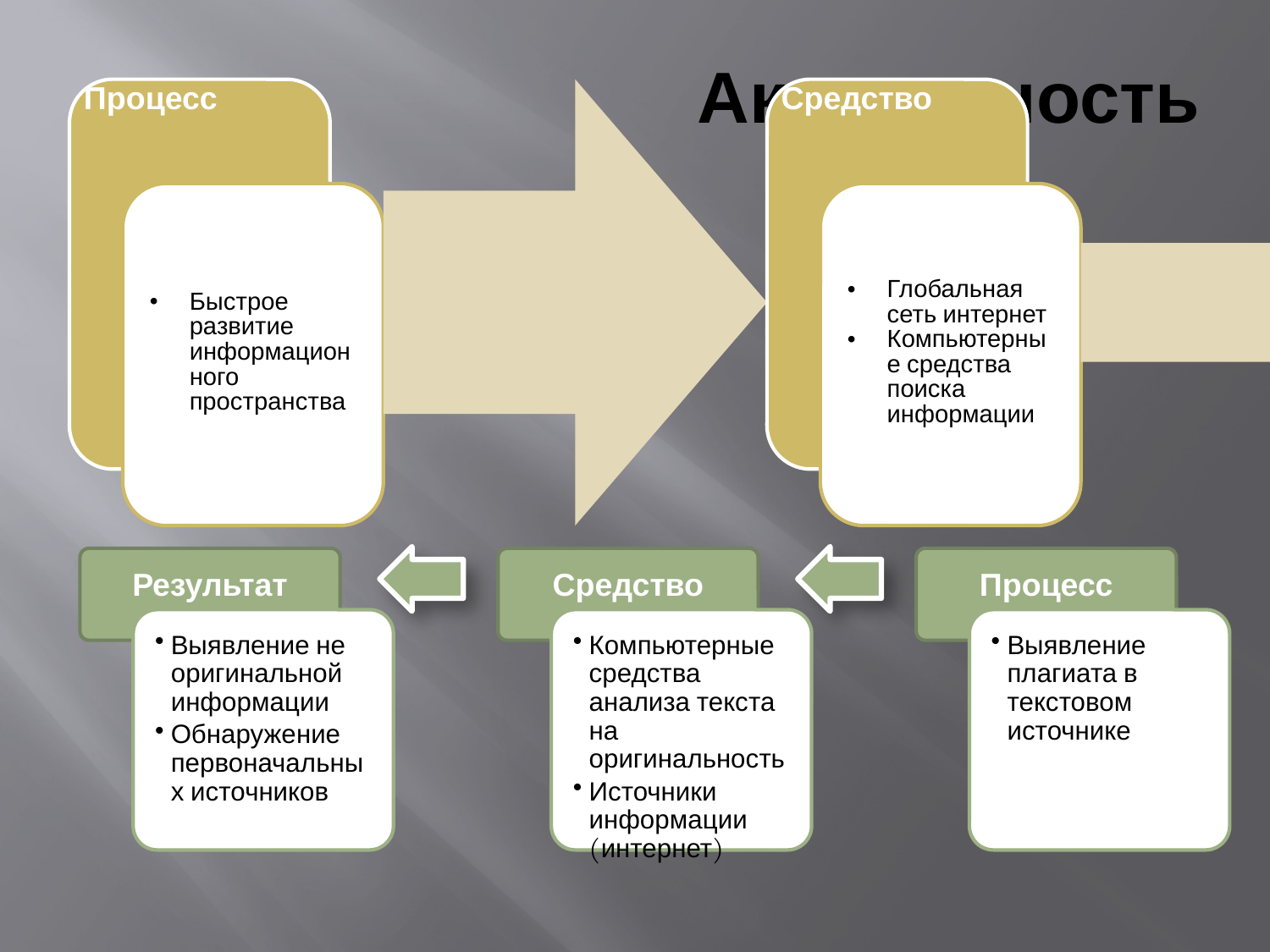

# Актуальность
Процесс
Средство
Глобальная сеть интернет
Результат
Быстрое развитие информационного пространства
Компьютерные средства поиска информации
Результат
Выявление не оригинальной информации
Обнаружение первоначальных источников

Средство
Компьютерные средства анализа текста на оригинальность
Источники информации (интернет)

Процесс
Выявление плагиата в текстовом источнике